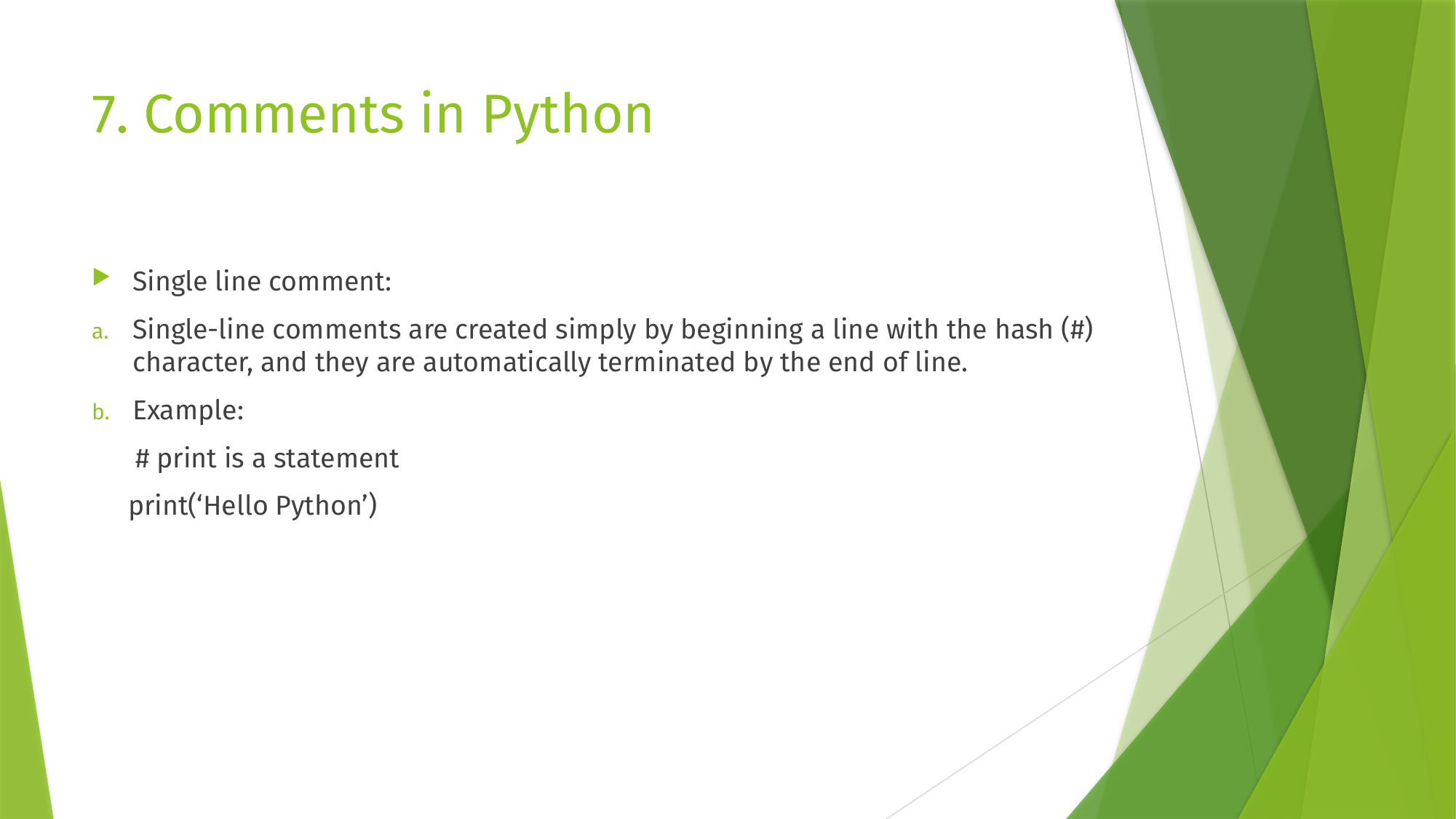

# 7. Comments in Python
Single line comment:
Single-line comments are created simply by beginning a line with the hash (#) character, and they are automatically terminated by the end of line.
Example:
      # print is a statement
     print(‘Hello Python’)